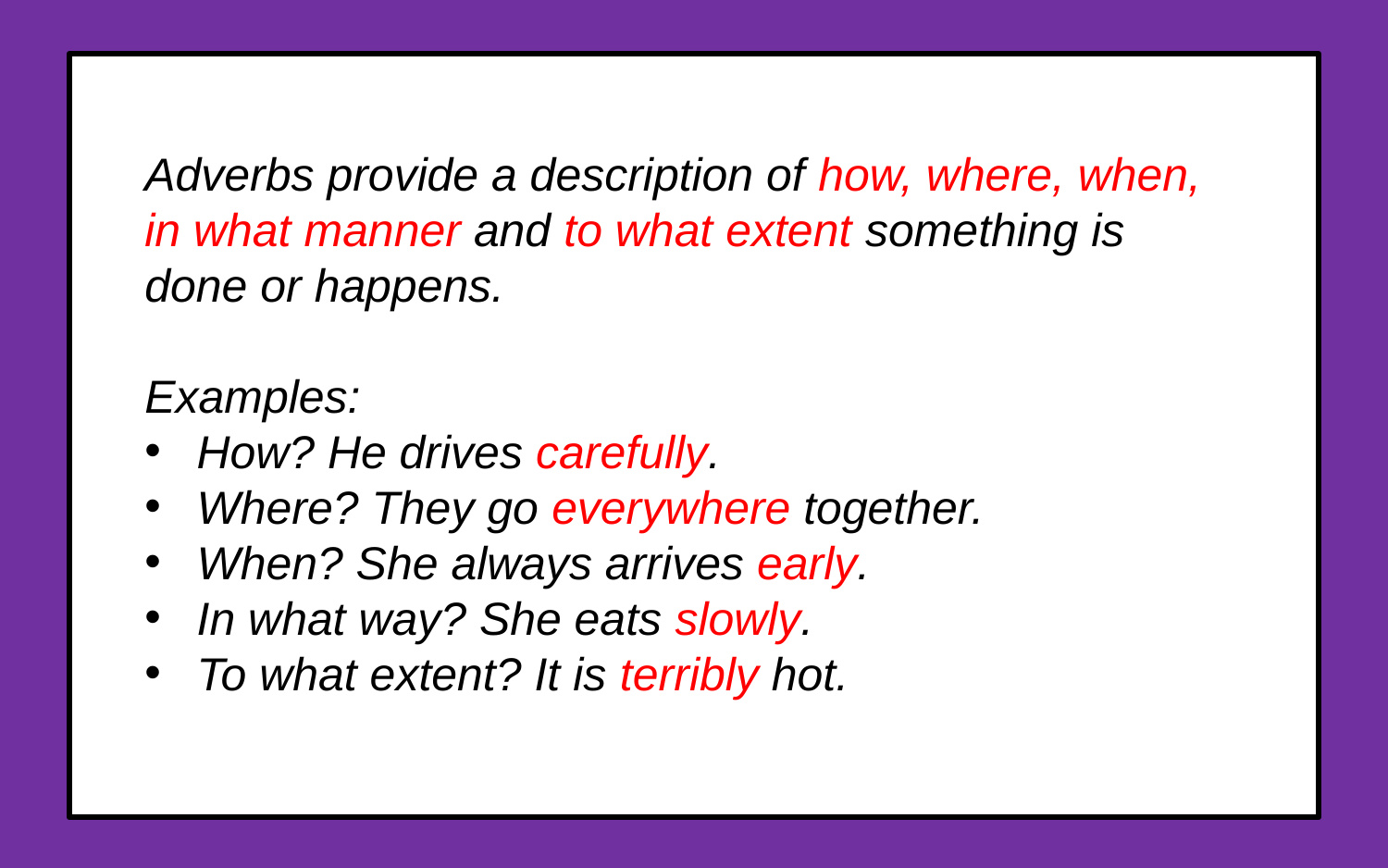

Adverbs provide a description of how, where, when, in what manner and to what extent something is done or happens.

Examples:
How? He drives carefully.
Where? They go everywhere together.
When? She always arrives early.
In what way? She eats slowly.
To what extent? It is terribly hot.

.